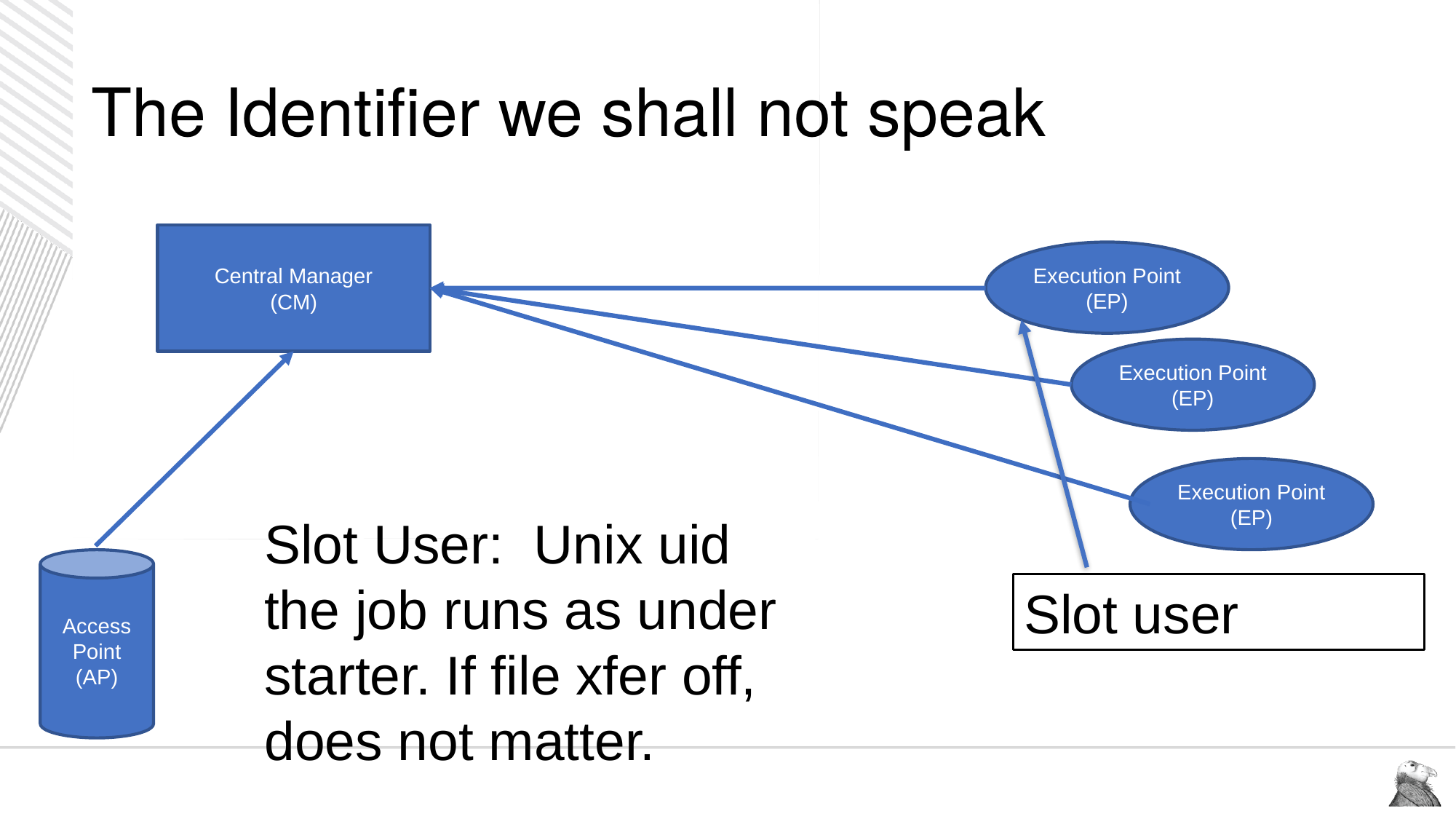

The Identifier we shall not speak
Central Manager
(CM)
Execution Point
(EP)
Execution Point
(EP)
Execution Point
(EP)
Slot User:  Unix uid the job runs as under starter. If file xfer off, does not matter.
Access
Point
(AP)
Slot user